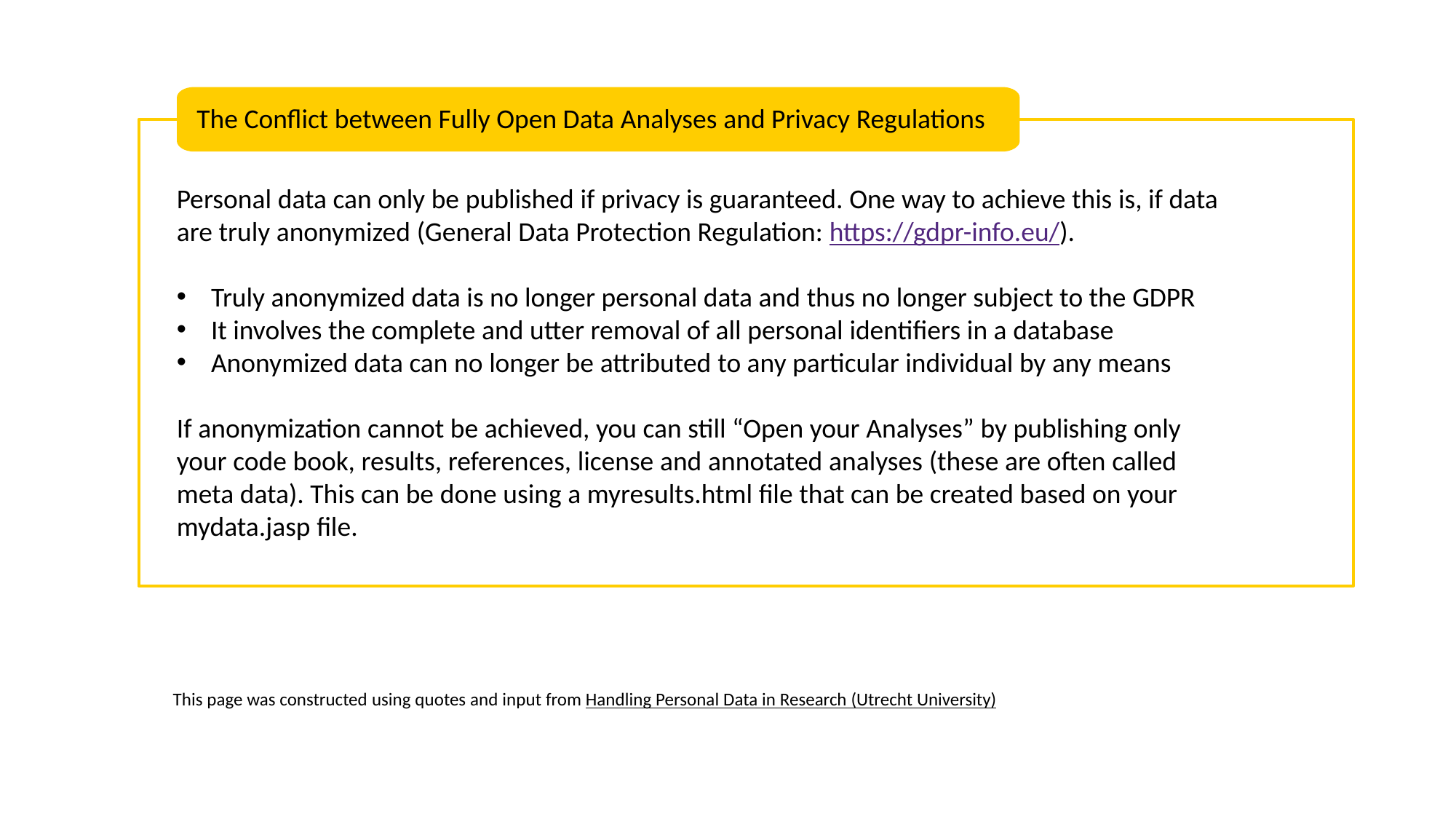

The Conflict between Fully Open Data Analyses and Privacy Regulations

Personal data can only be published if privacy is guaranteed. One way to achieve this is, if data are truly anonymized (General Data Protection Regulation: https://gdpr-info.eu/).

Truly anonymized data is no longer personal data and thus no longer subject to the GDPR
It involves the complete and utter removal of all personal identifiers in a database
Anonymized data can no longer be attributed to any particular individual by any means

If anonymization cannot be achieved, you can still “Open your Analyses” by publishing only
your code book, results, references, license and annotated analyses (these are often called
meta data). This can be done using a myresults.html file that can be created based on your
mydata.jasp file.
This page was constructed using quotes and input from Handling Personal Data in Research (Utrecht University)